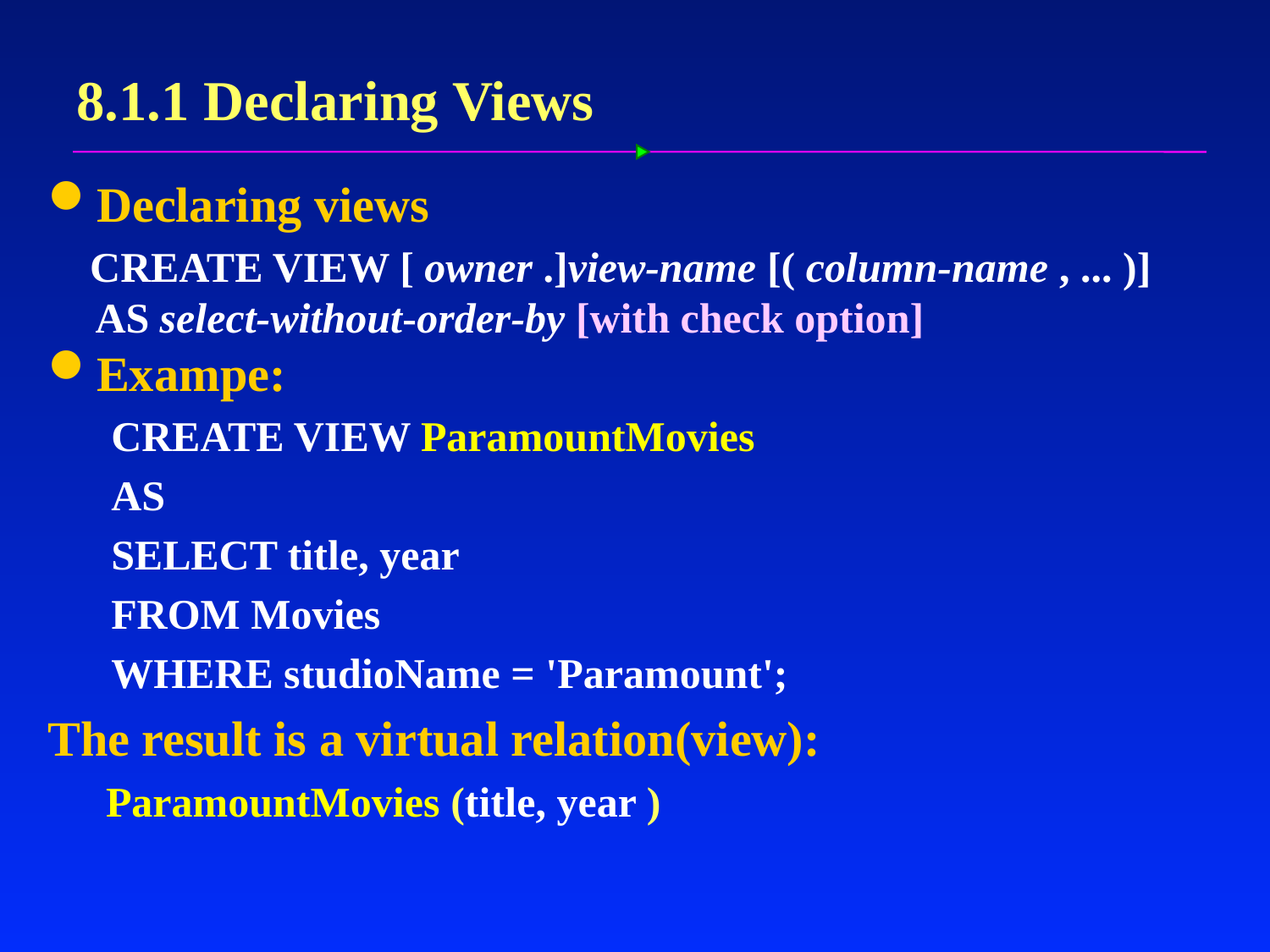

# 8.1.1 Declaring Views

Declaring views
    CREATE VIEW [ owner .]view-name [( column-name , ... )]
AS select-without-order-by [with check option]
Exampe:
CREATE VIEW ParamountMovies
AS
SELECT title, year
FROM Movies
WHERE studioName = 'Paramount';
The result is a virtual relation(view):
	 ParamountMovies (title, year )